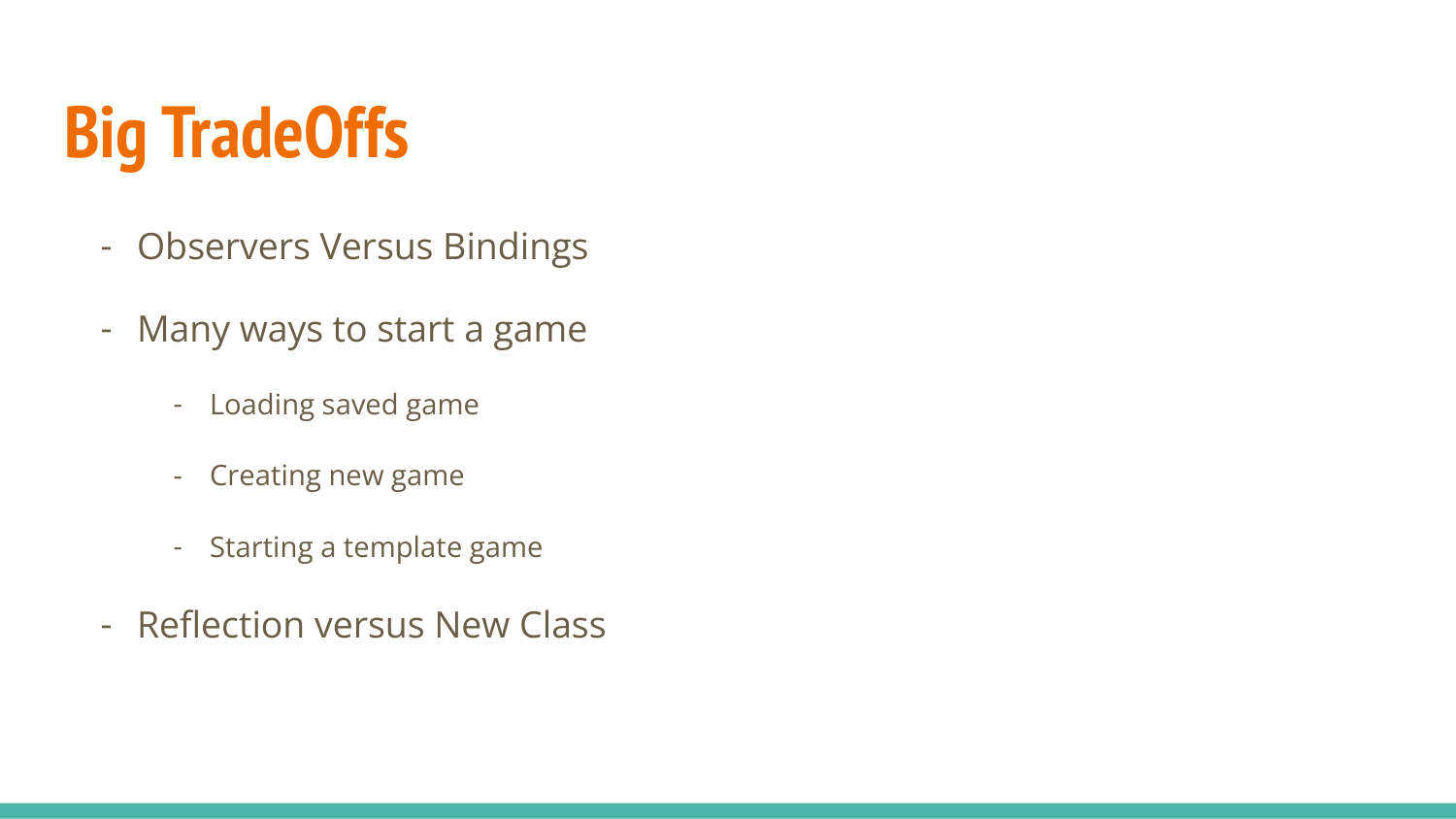

# Big TradeOffs
Observers Versus Bindings
Many ways to start a game
Loading saved game
Creating new game
Starting a template game
Reflection versus New Class